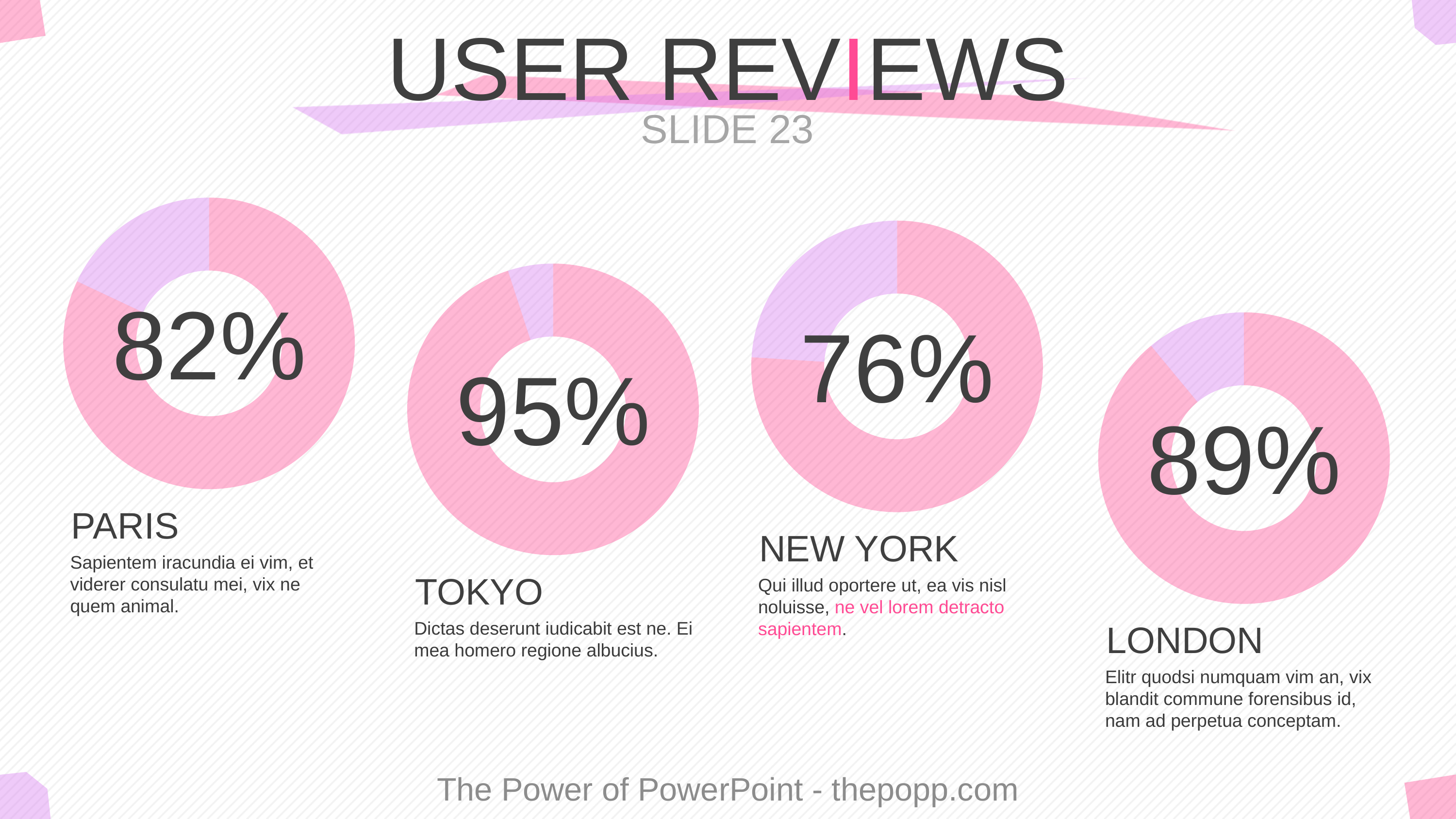

# USER REVIEWS
SLIDE 23

### Chart

| Category | YN |
|---|---|
| Yes | 0.82 |
| No | 0.18 |

### Chart

| Category | YN |
|---|---|
| Yes | 0.76 |
| No | 0.24 |

### Chart

| Category | YN |
|---|---|
| Yes | 0.95 |
| No | 0.05 |
82%
76%

### Chart

| Category | YN |
|---|---|
| Yes | 0.89 |
| No | 0.11 |
95%
89%
PARIS
NEW YORK
Sapientem iracundia ei vim, et viderer consulatu mei, vix ne quem animal.
TOKYO
Qui illud oportere ut, ea vis nisl noluisse, ne vel lorem detracto sapientem.
LONDON
Dictas deserunt iudicabit est ne. Ei mea homero regione albucius.
Elitr quodsi numquam vim an, vix blandit commune forensibus id, nam ad perpetua conceptam.